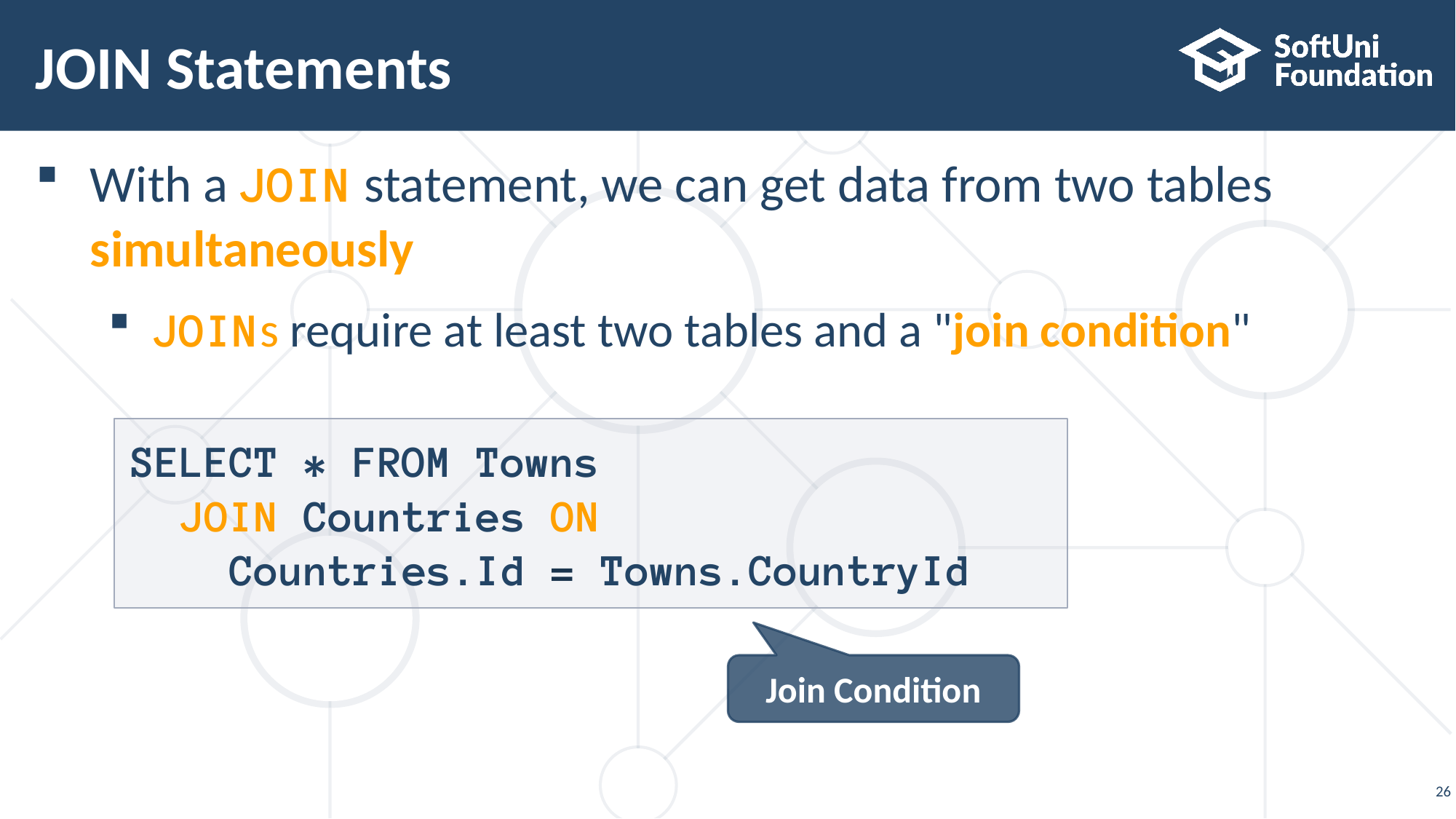

# JOIN Statements
With a JOIN statement, we can get data from two tables
simultaneously
JOINs require at least two tables and a "join condition"

SELECT * FROM Towns
  JOIN Countries ON
    Countries.Id = Towns.CountryId
Join Condition
26